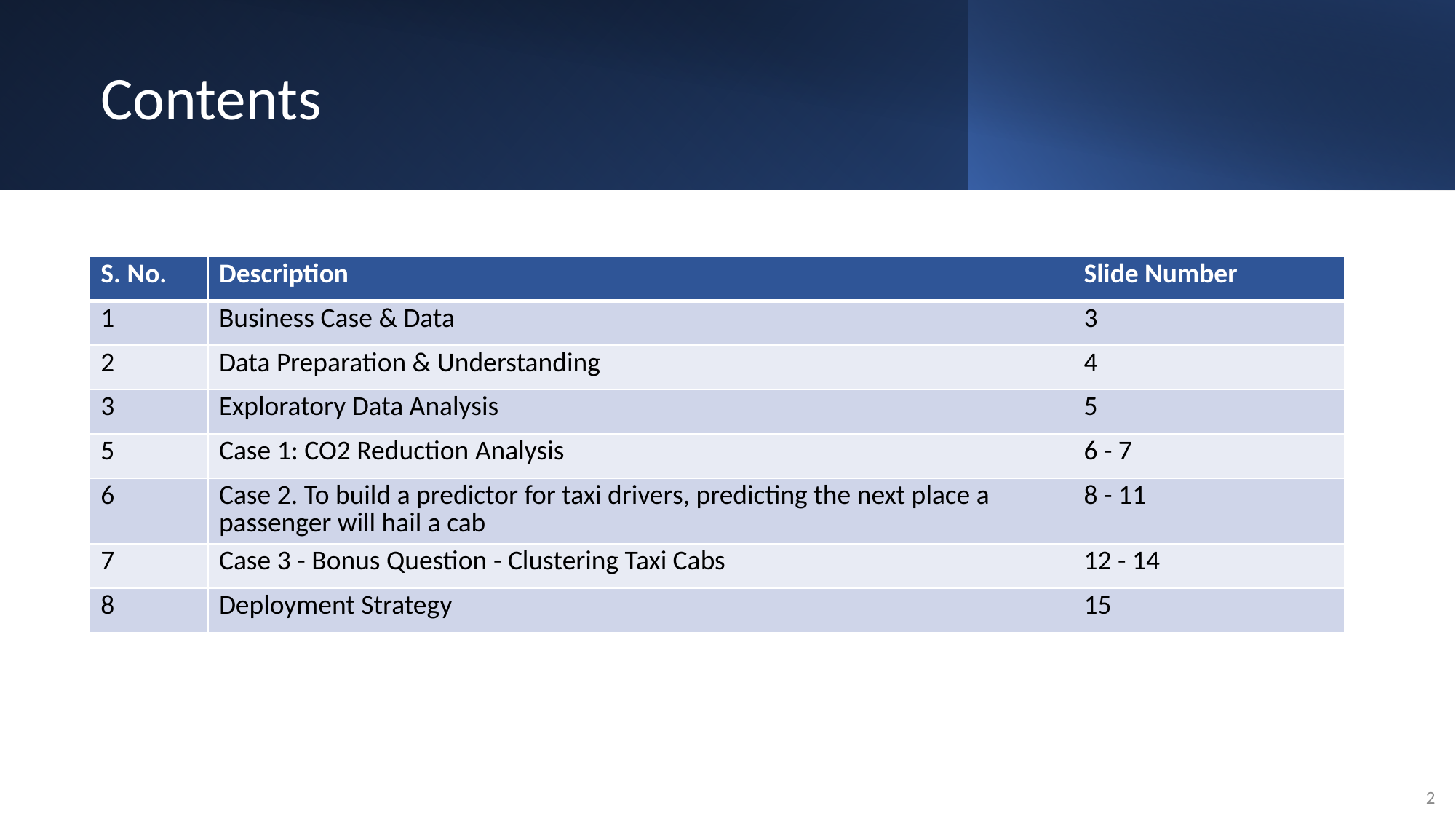

# Contents
| S. No. | Description | Slide Number |
| --- | --- | --- |
| 1 | Business Case & Data | 3 |
| 2 | Data Preparation & Understanding | 4 |
| 3 | Exploratory Data Analysis | 5 |
| 5 | Case 1: CO2 Reduction Analysis | 6 - 7 |
| 6 | Case 2. To build a predictor for taxi drivers, predicting the next place a passenger will hail a cab | 8 - 11 |
| 7 | Case 3 - Bonus Question - Clustering Taxi Cabs | 12 - 14 |
| 8 | Deployment Strategy | 15 |
2